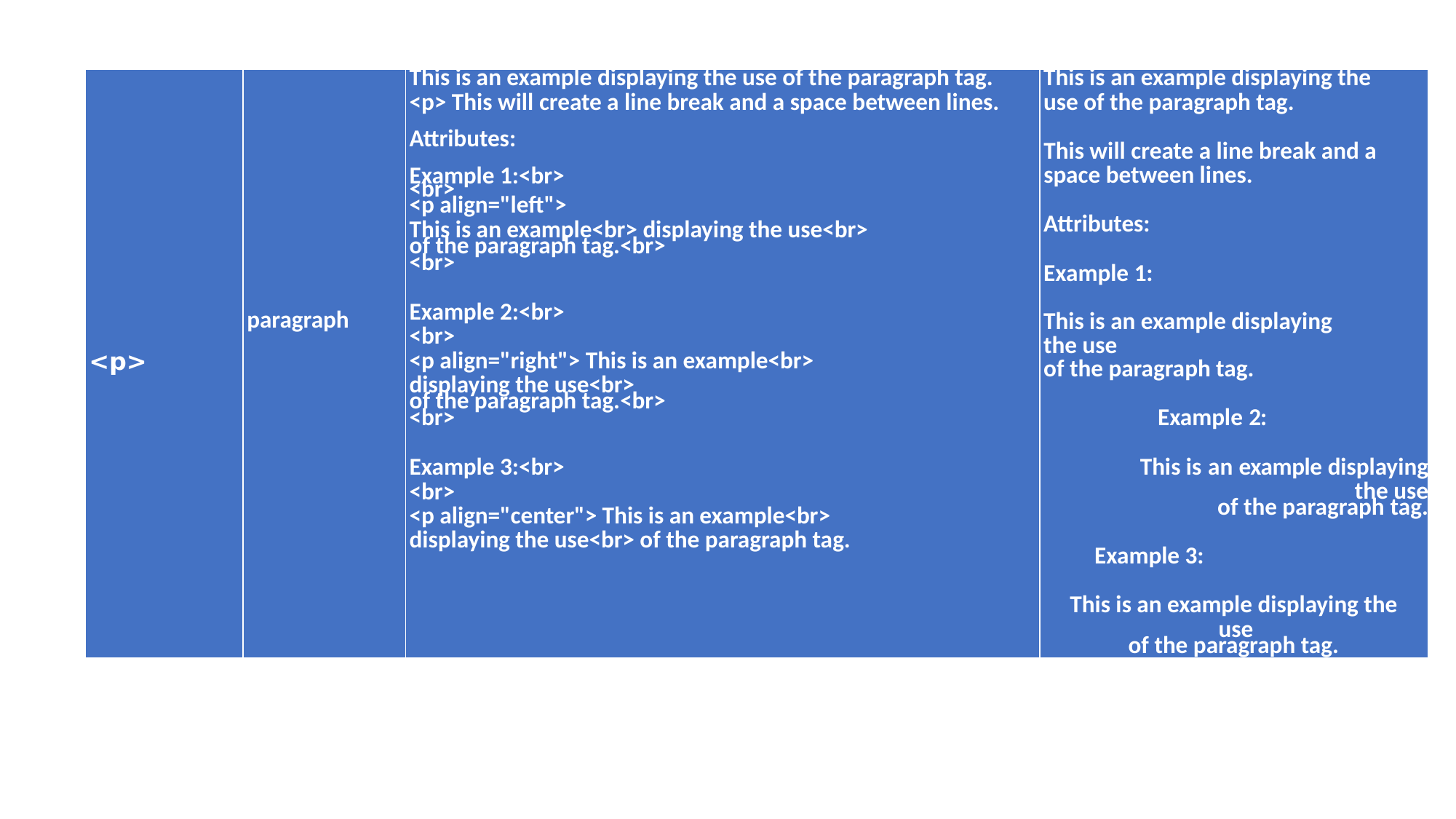

| <p> | paragraph | This is an example displaying the use of the paragraph tag. <p> This will create a line break and a space between lines. Attributes: Example 1:<br> <br> <p align="left"> This is an example<br> displaying the use<br> of the paragraph tag.<br> <br> Example 2:<br> <br> <p align="right"> This is an example<br> displaying the use<br> of the paragraph tag.<br> <br> Example 3:<br> <br> <p align="center"> This is an example<br> displaying the use<br> of the paragraph tag. | This is an example displaying the use of the paragraph tag.   This will create a line break and a space between lines.   Attributes:   Example 1:   This is an example displaying the use of the paragraph tag.   Example 2:   This is an example displaying the use of the paragraph tag.   Example 3:   This is an example displaying the use of the paragraph tag. |
| --- | --- | --- | --- |